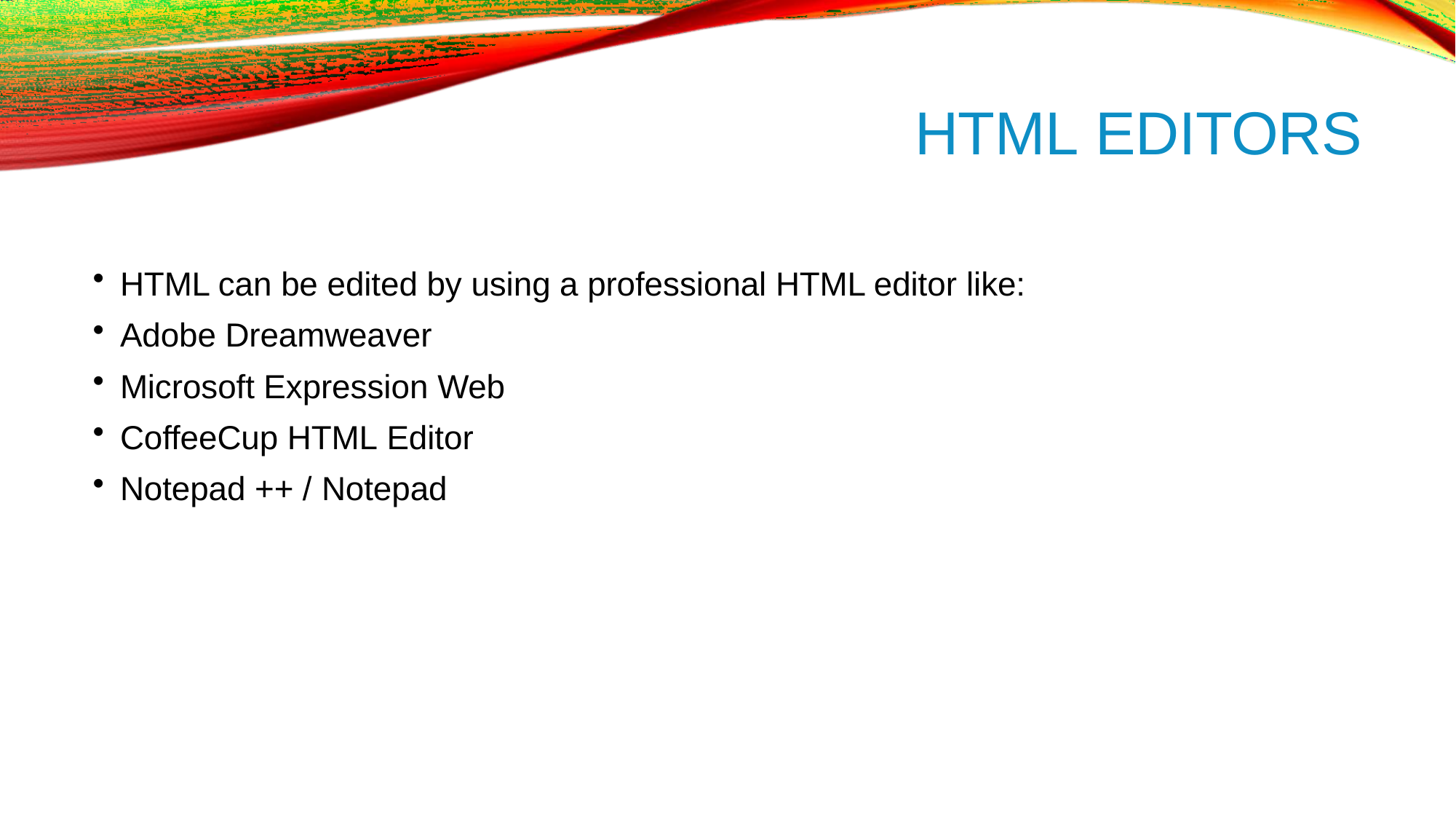

# HTML EDITORS
HTML can be edited by using a professional HTML editor like:
Adobe Dreamweaver
Microsoft Expression Web
CoffeeCup HTML Editor
Notepad ++ / Notepad